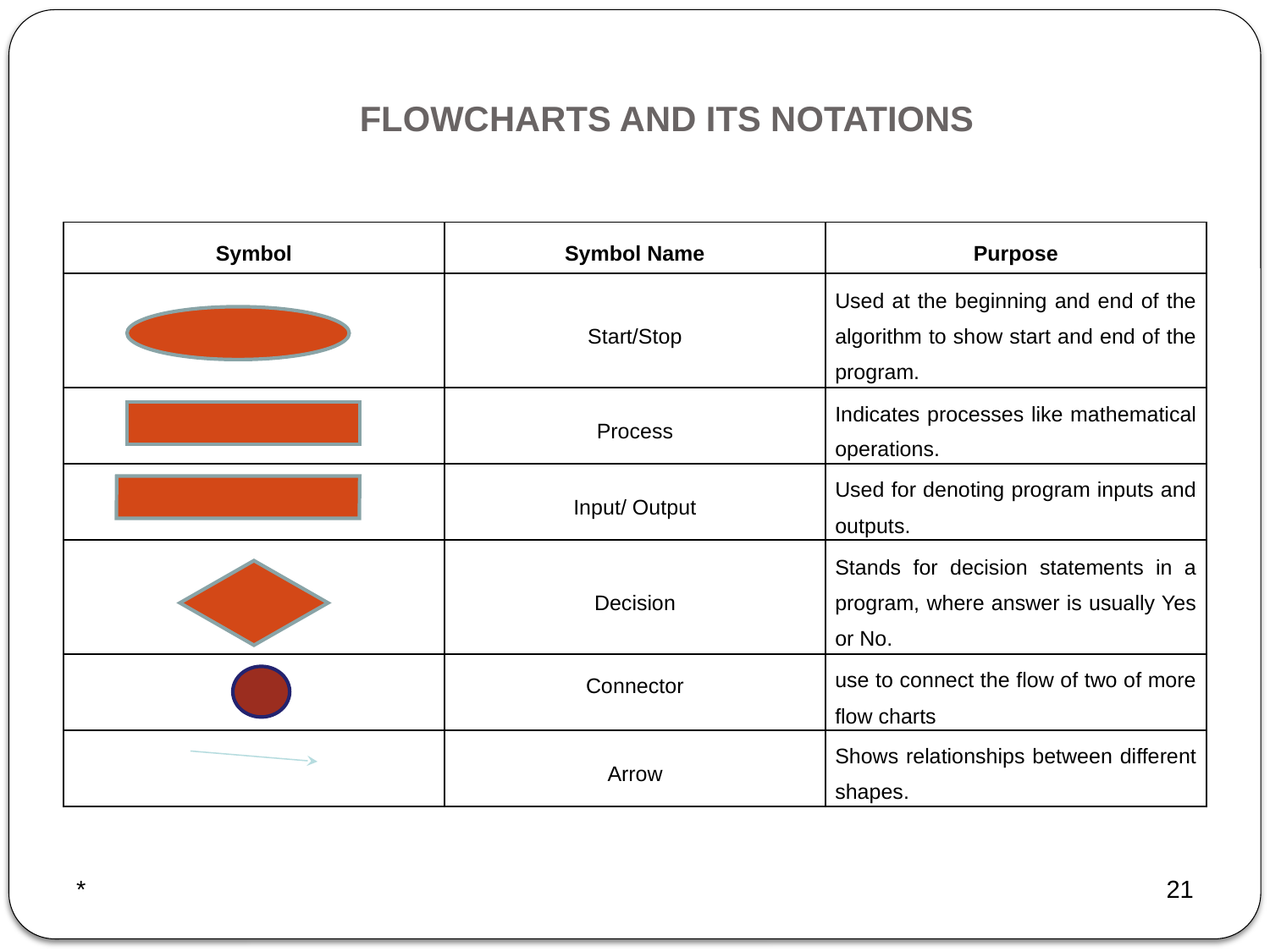

# FLOWCHARTS AND ITS NOTATIONS
| Symbol | Symbol Name | Purpose |
| --- | --- | --- |
|  | Start/Stop | Used at the beginning and end of the algorithm to show start and end of the program. |
|  | Process | Indicates processes like mathematical operations. |
|  | Input/ Output | Used for denoting program inputs and outputs. |
|  | Decision | Stands for decision statements in a program, where answer is usually Yes or No. |
|  | Connector | use to connect the flow of two of more flow charts |
|  | Arrow | Shows relationships between different shapes. |

*
21